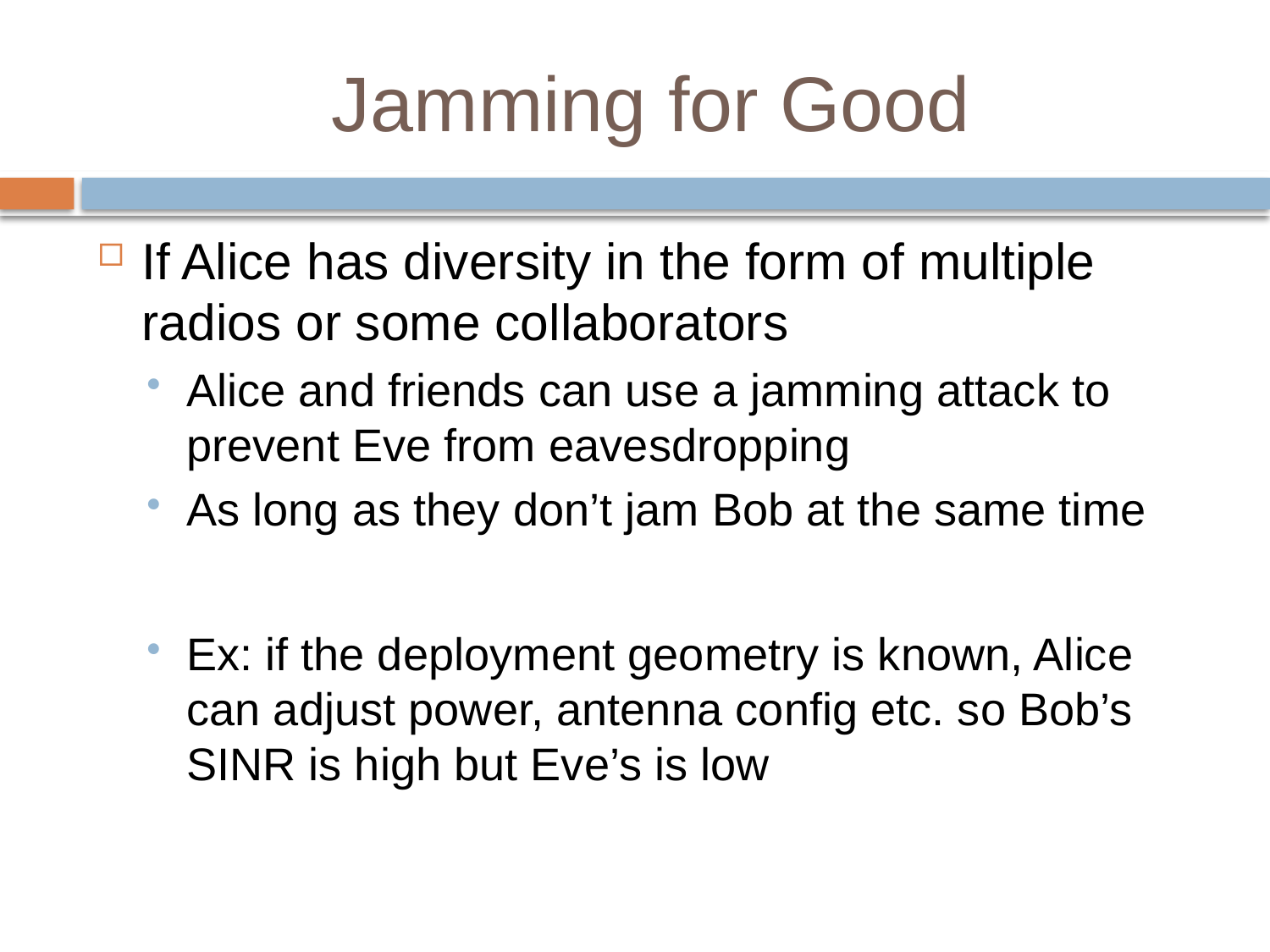

# Jamming for Good
If Alice has diversity in the form of multiple radios or some collaborators
Alice and friends can use a jamming attack to prevent Eve from eavesdropping
As long as they don’t jam Bob at the same time

Ex: if the deployment geometry is known, Alice can adjust power, antenna config etc. so Bob’s SINR is high but Eve’s is low